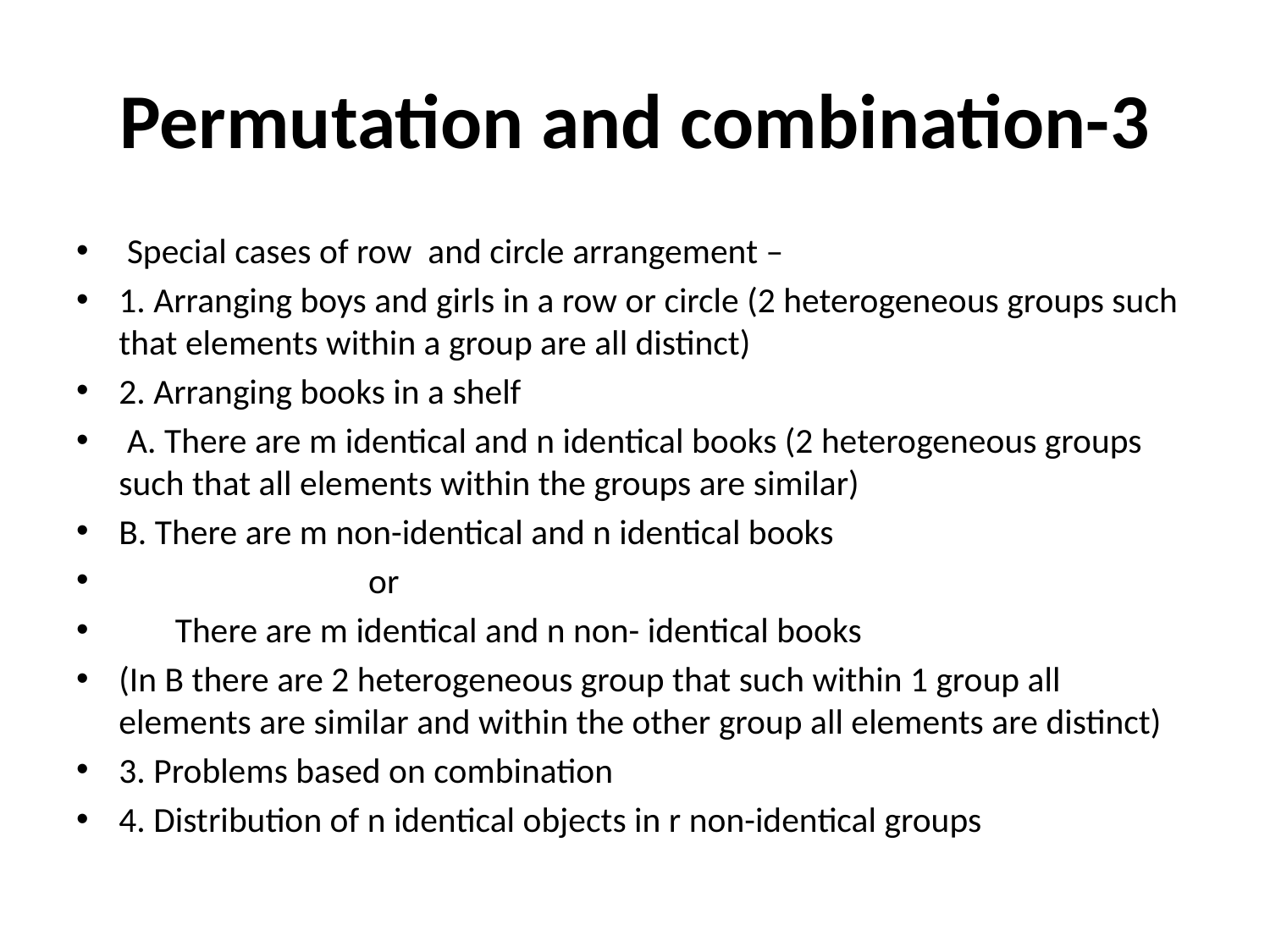

# Permutation and combination-3
 Special cases of row  and circle arrangement –
1. Arranging boys and girls in a row or circle (2 heterogeneous groups such that elements within a group are all distinct)
2. Arranging books in a shelf
 A. There are m identical and n identical books (2 heterogeneous groups  such that all elements within the groups are similar)
B. There are m non-identical and n identical books
                               or
       There are m identical and n non- identical books
(In B there are 2 heterogeneous group that such within 1 group all elements are similar and within the other group all elements are distinct)
3. Problems based on combination
4. Distribution of n identical objects in r non-identical groups